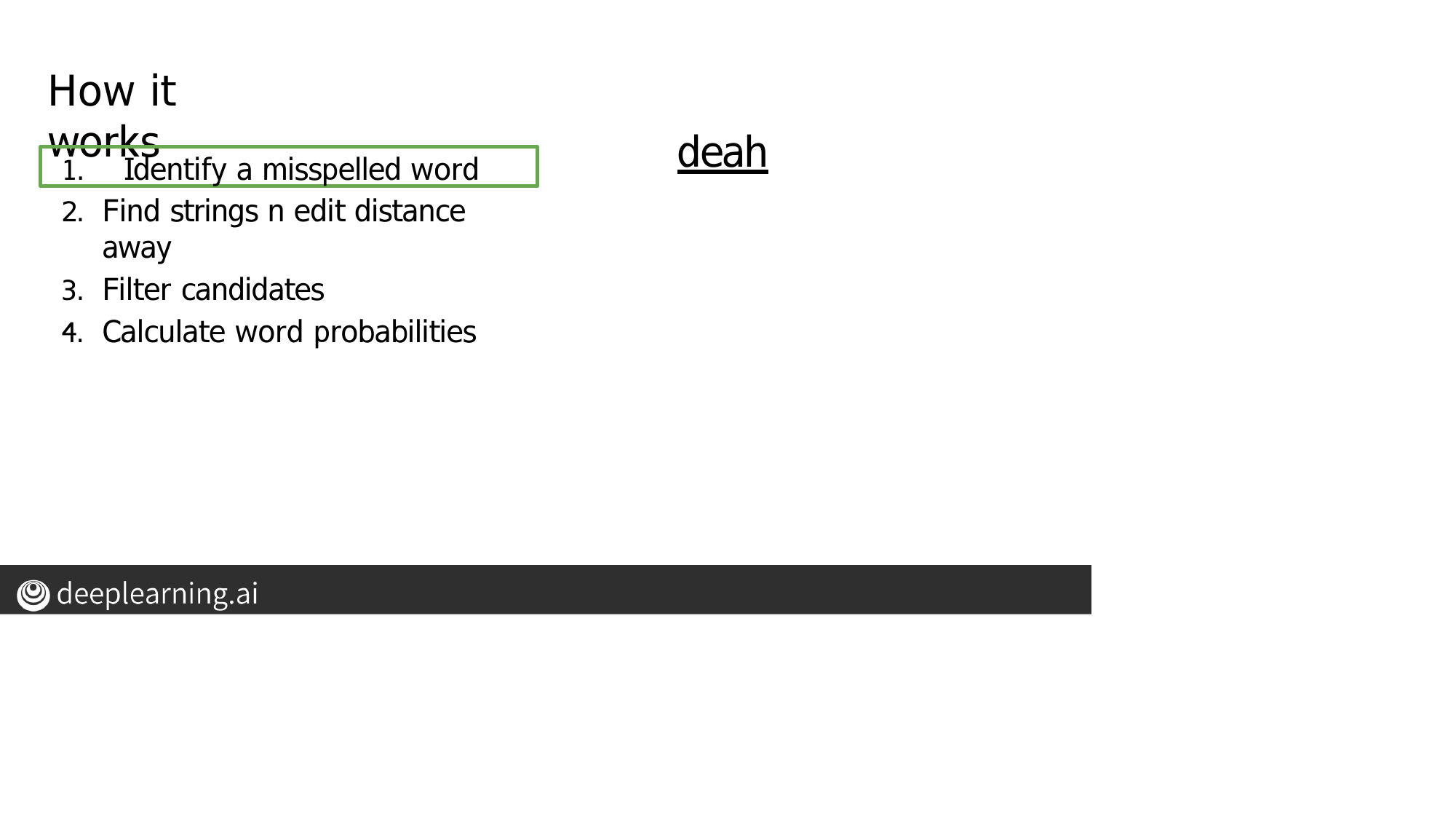

# How it works
deah
1.	Identify a misspelled word
Find strings n edit distance away
Filter candidates
Calculate word probabilities